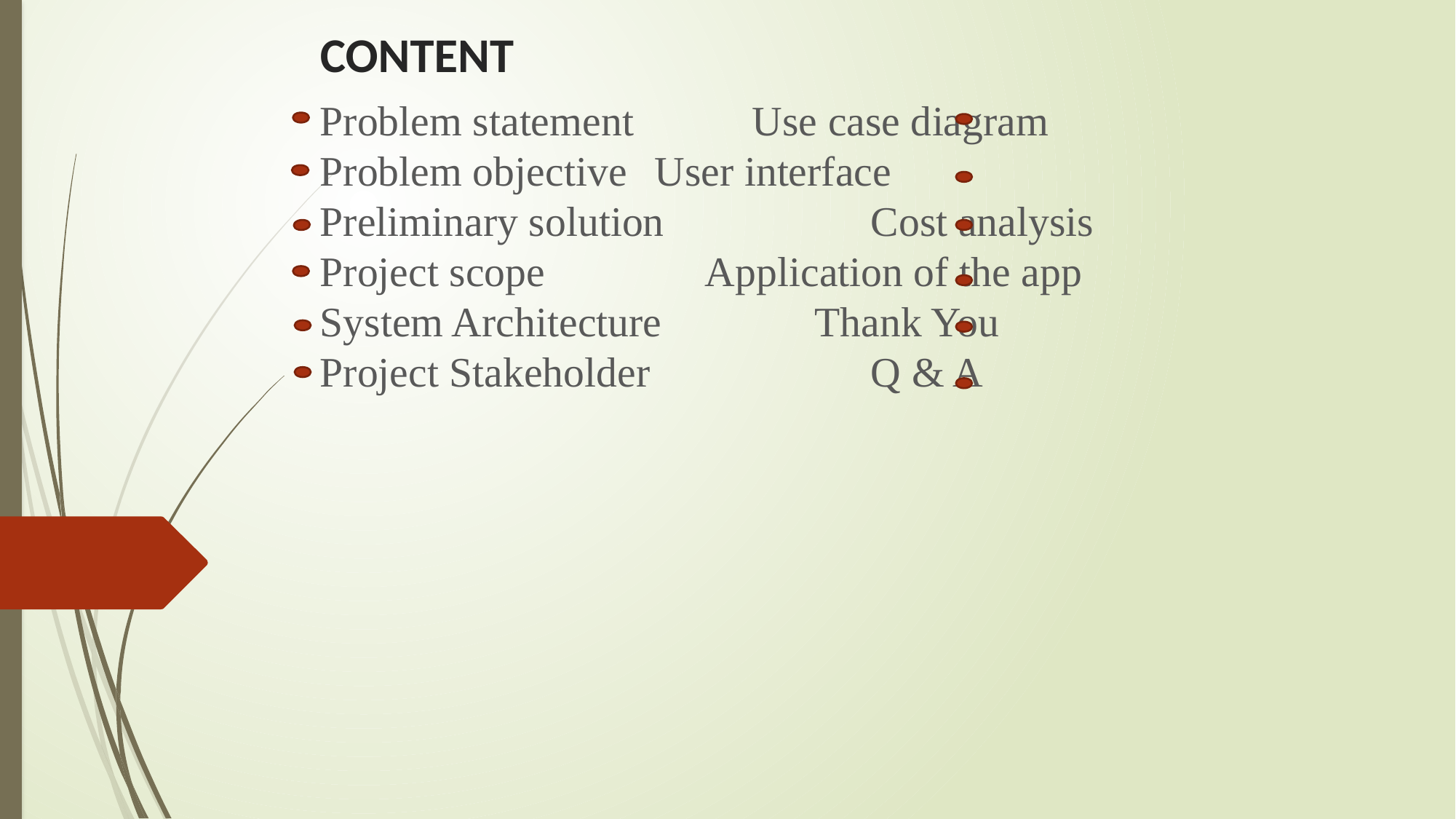

# CONTENT
Problem statement						 	Use case diagram
Problem objective							 User interface
Preliminary solution					 	 Cost analysis
Project scope							      Application of the app
System Architecture					      Thank You
Project Stakeholder					 	 Q & A